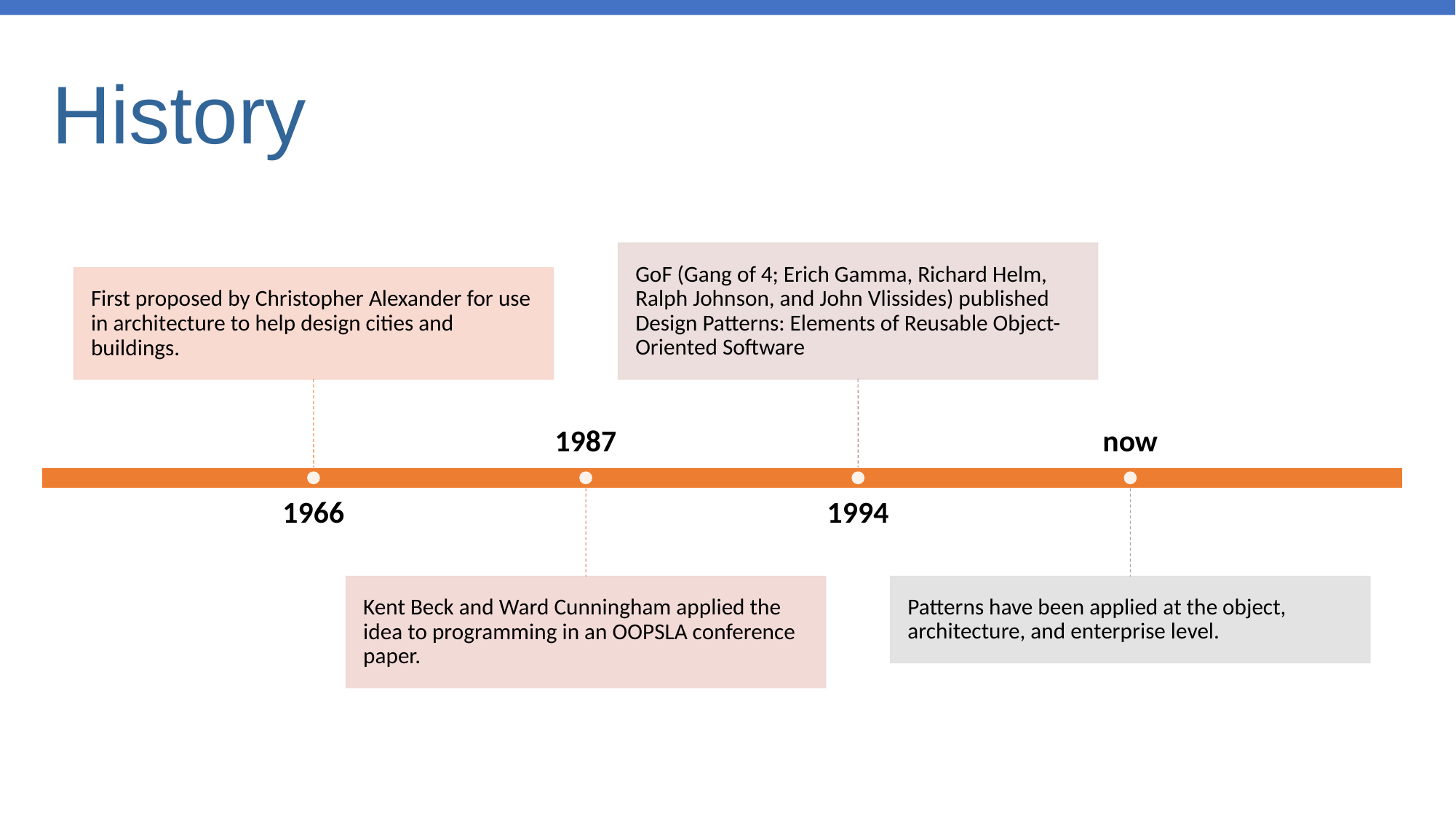

# History
1966
First proposed by Christopher Alexander for use in architecture to help design cities and buildings.
1987
Kent Beck and Ward Cunningham applied the idea to programming in an OOPSLA conference paper.
1994
GoF (Gang of 4; Erich Gamma, Richard Helm, Ralph Johnson, and John Vlissides) published Design Patterns: Elements of Reusable Object-Oriented Software
now
Patterns have been applied at the object, architecture, and enterprise level.